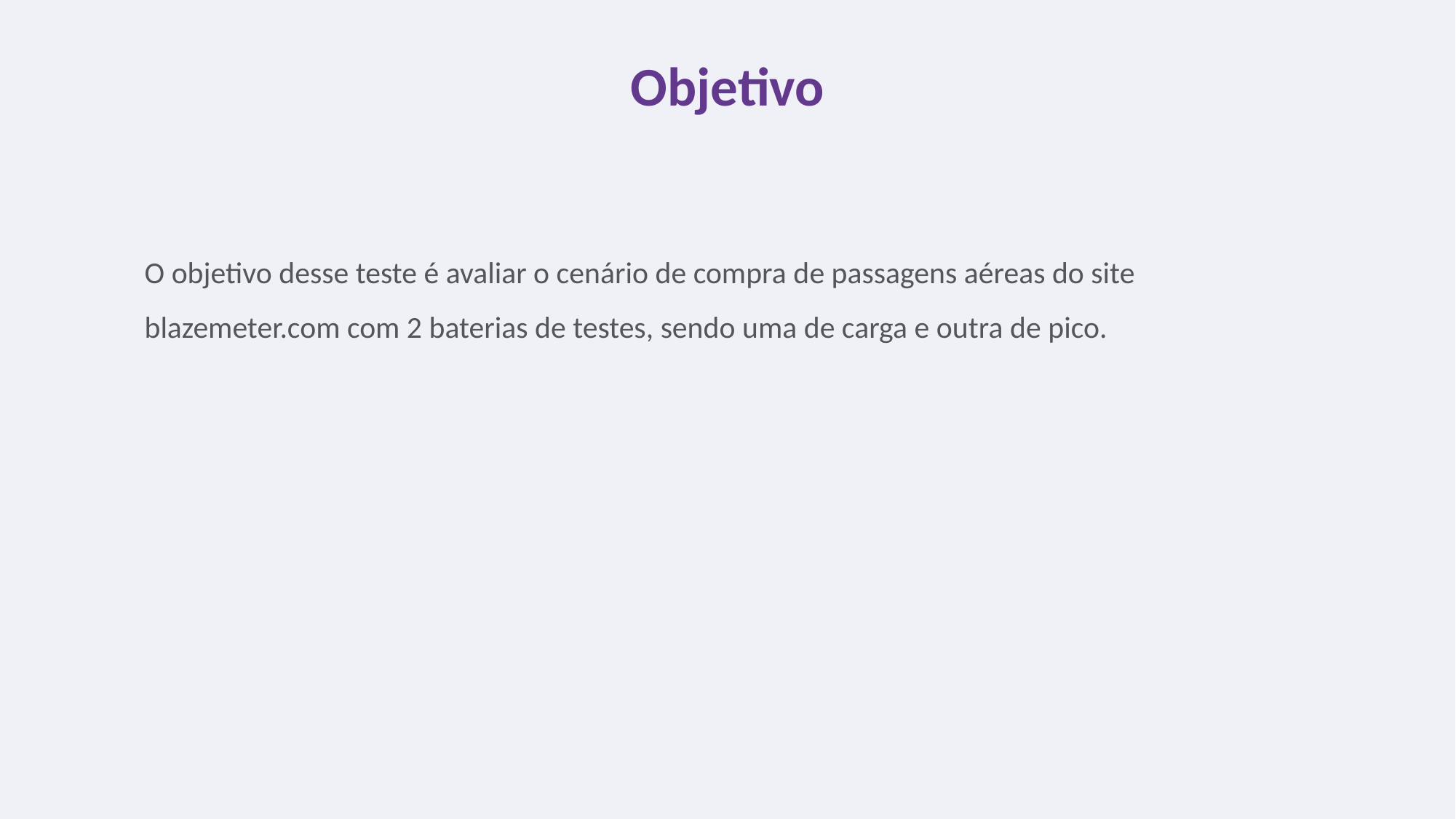

Objetivo
O objetivo desse teste é avaliar o cenário de compra de passagens aéreas do site blazemeter.com com 2 baterias de testes, sendo uma de carga e outra de pico.